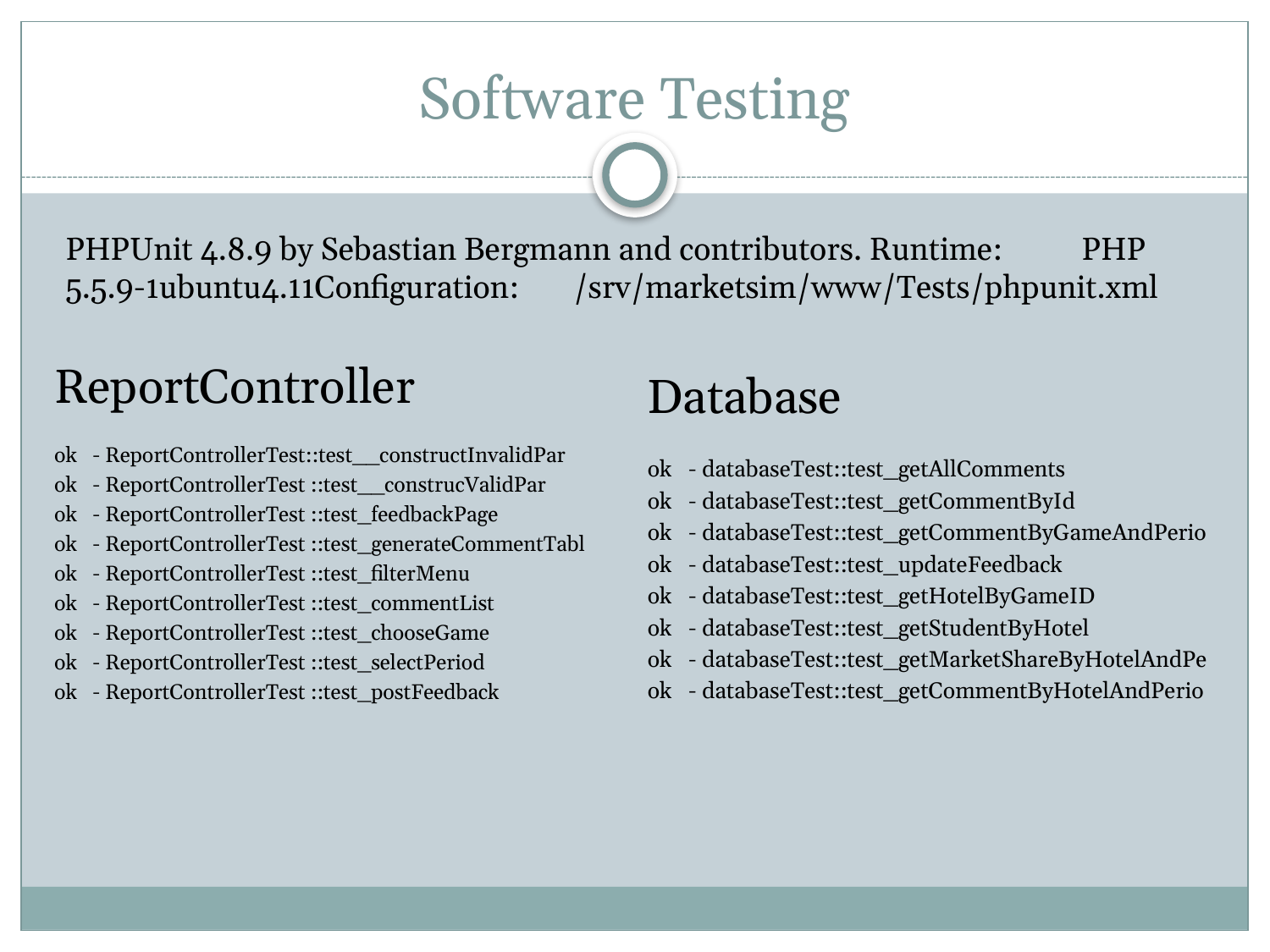

# Software Testing
PHPUnit 4.8.9 by Sebastian Bergmann and contributors. Runtime:	PHP 5.5.9-1ubuntu4.11Configuration:	/srv/marketsim/www/Tests/phpunit.xml
ReportController

ok   - ReportControllerTest::test__constructInvalidPar
ok   - ReportControllerTest ::test__construcValidPar
ok   - ReportControllerTest ::test_feedbackPage
ok   - ReportControllerTest ::test_generateCommentTabl
ok   - ReportControllerTest ::test_filterMenu
ok   - ReportControllerTest ::test_commentList
ok   - ReportControllerTest ::test_chooseGame
ok   - ReportControllerTest ::test_selectPeriod
ok   - ReportControllerTest ::test_postFeedback

Database

ok   - databaseTest::test_getAllComments
ok   - databaseTest::test_getCommentById
ok   - databaseTest::test_getCommentByGameAndPerio
ok   - databaseTest::test_updateFeedback
ok   - databaseTest::test_getHotelByGameID
ok   - databaseTest::test_getStudentByHotel
ok   - databaseTest::test_getMarketShareByHotelAndPe
ok   - databaseTest::test_getCommentByHotelAndPerio